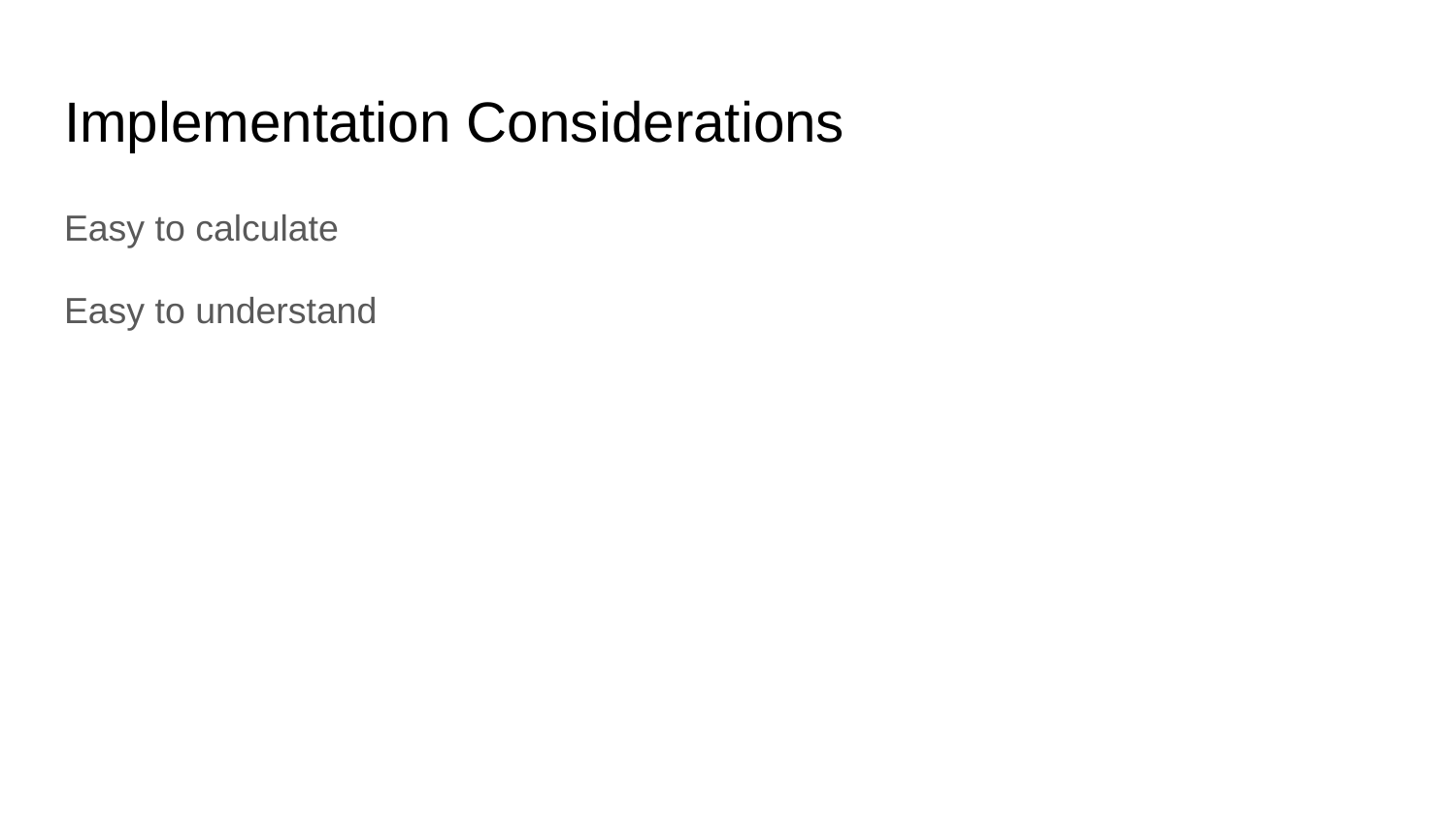

# Implementation Considerations
Easy to calculate
Easy to understand